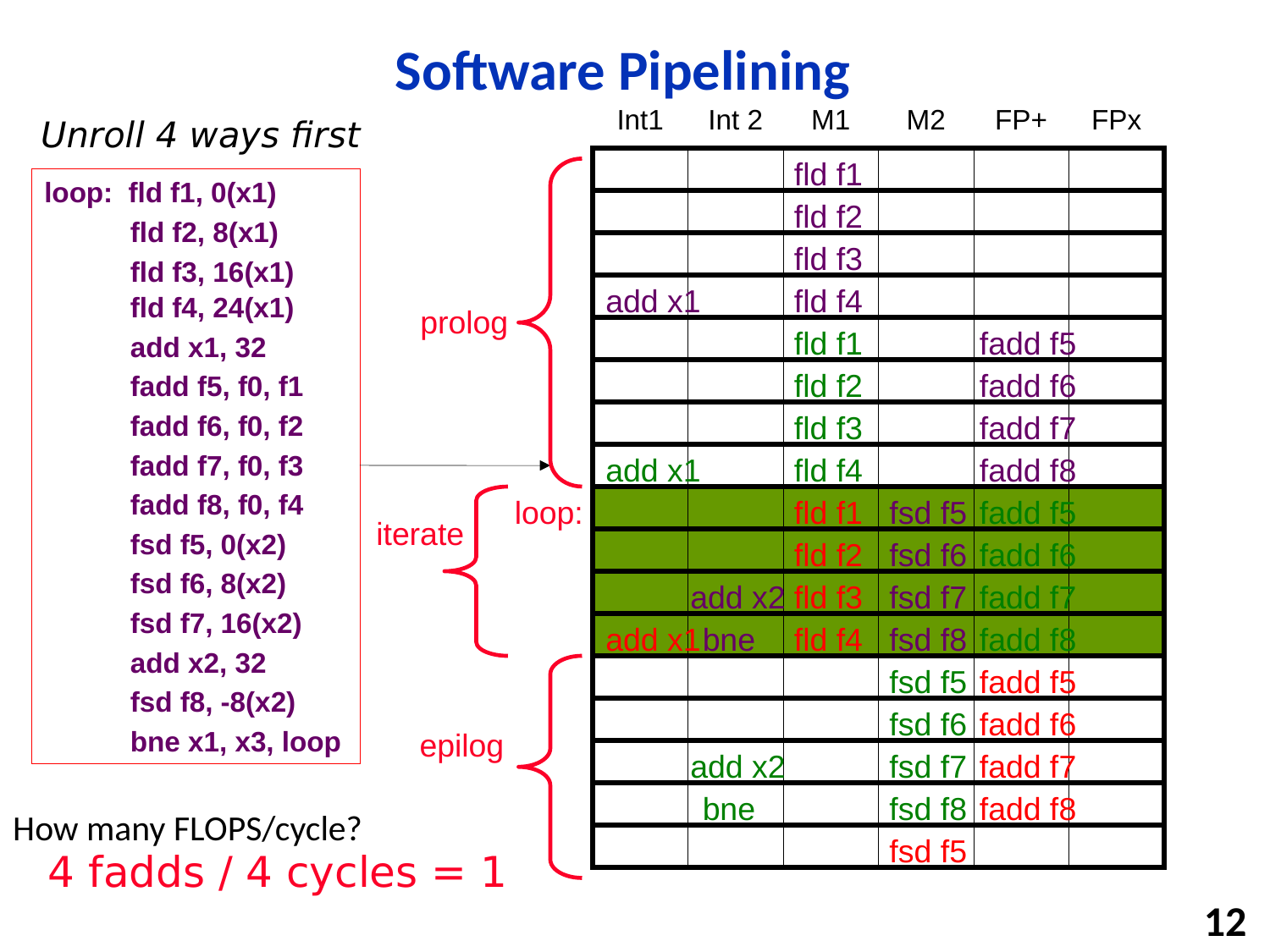

# Software Pipelining
Int1
Int 2
M1
M2
FP+
FPx
Unroll 4 ways first
fld f1
fld f2
fld f3
add x1
fld f4
fadd f5
fadd f6
fadd f7
fadd f8
fsd f5
fsd f6
add x2
fsd f7
bne
fsd f8

loop:  fld f1, 0(x1)
           fld f2, 8(x1)
           fld f3, 16(x1)
           fld f4, 24(x1)
           add x1, 32
           fadd f5, f0, f1
           fadd f6, f0, f2
           fadd f7, f0, f3
           fadd f8, f0, f4
           fsd f5, 0(x2)
           fsd f6, 8(x2)
           fsd f7, 16(x2)
           add x2, 32
           fsd f8, -8(x2)
           bne x1, x3, loop

prolog

loop:
iterate

epilog

fld f1
fld f2
fld f3
add x1
fld f4
fadd f5
fadd f6
fadd f7
fadd f8
fsd f5
fsd f6
add x2
fsd f7
bne
fsd f8

fld f1
fld f2
fld f3
add x1
fld f4
fadd f5
fadd f6
fadd f7
fadd f8
fsd f5

How many FLOPS/cycle?

4 fadds / 4 cycles = 1
12